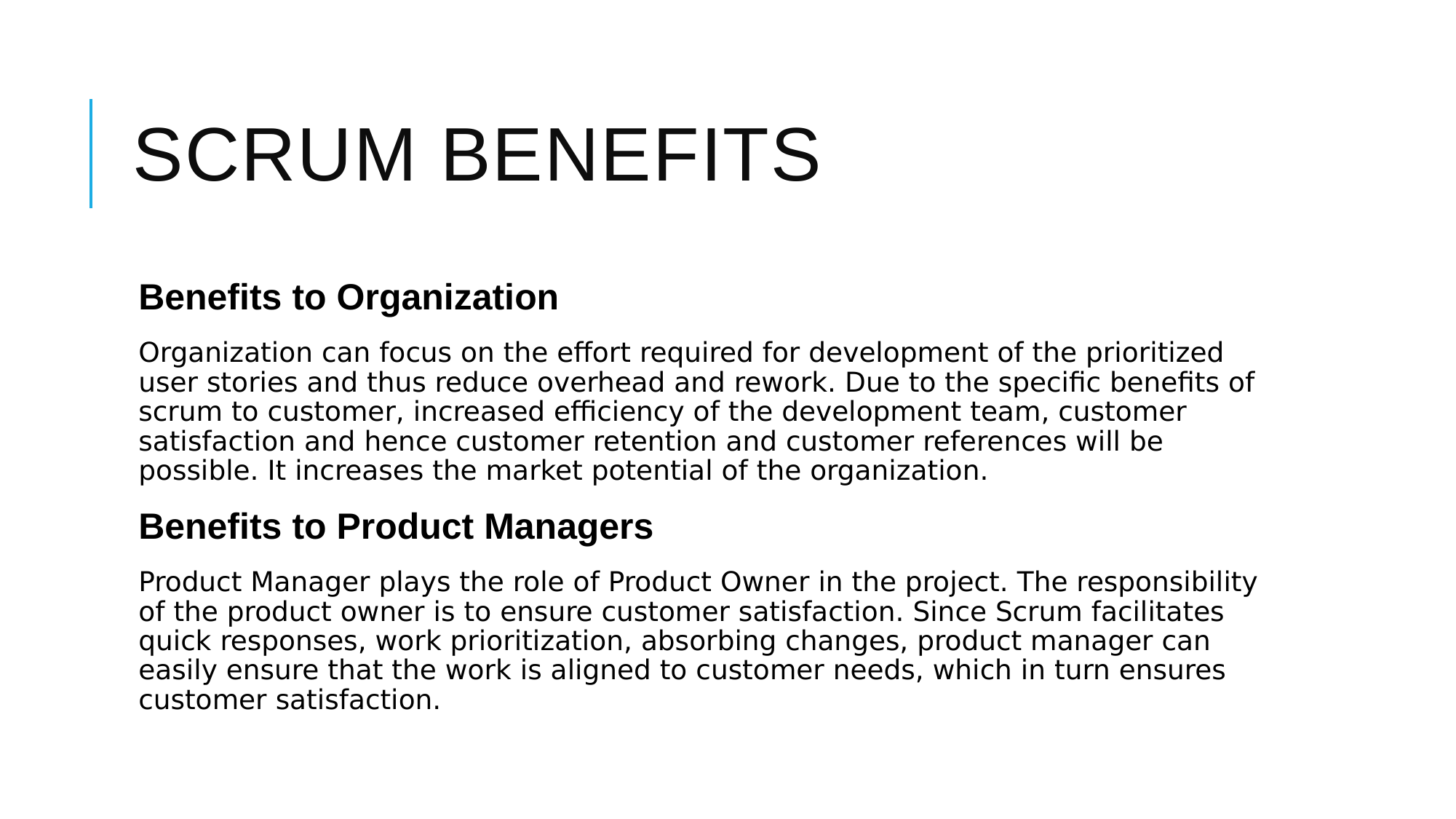

# Scrum benefits
Benefits to Organization
Organization can focus on the effort required for development of the prioritized user stories and thus reduce overhead and rework. Due to the specific benefits of scrum to customer, increased efficiency of the development team, customer satisfaction and hence customer retention and customer references will be possible. It increases the market potential of the organization.
Benefits to Product Managers
Product Manager plays the role of Product Owner in the project. The responsibility of the product owner is to ensure customer satisfaction. Since Scrum facilitates quick responses, work prioritization, absorbing changes, product manager can easily ensure that the work is aligned to customer needs, which in turn ensures customer satisfaction.